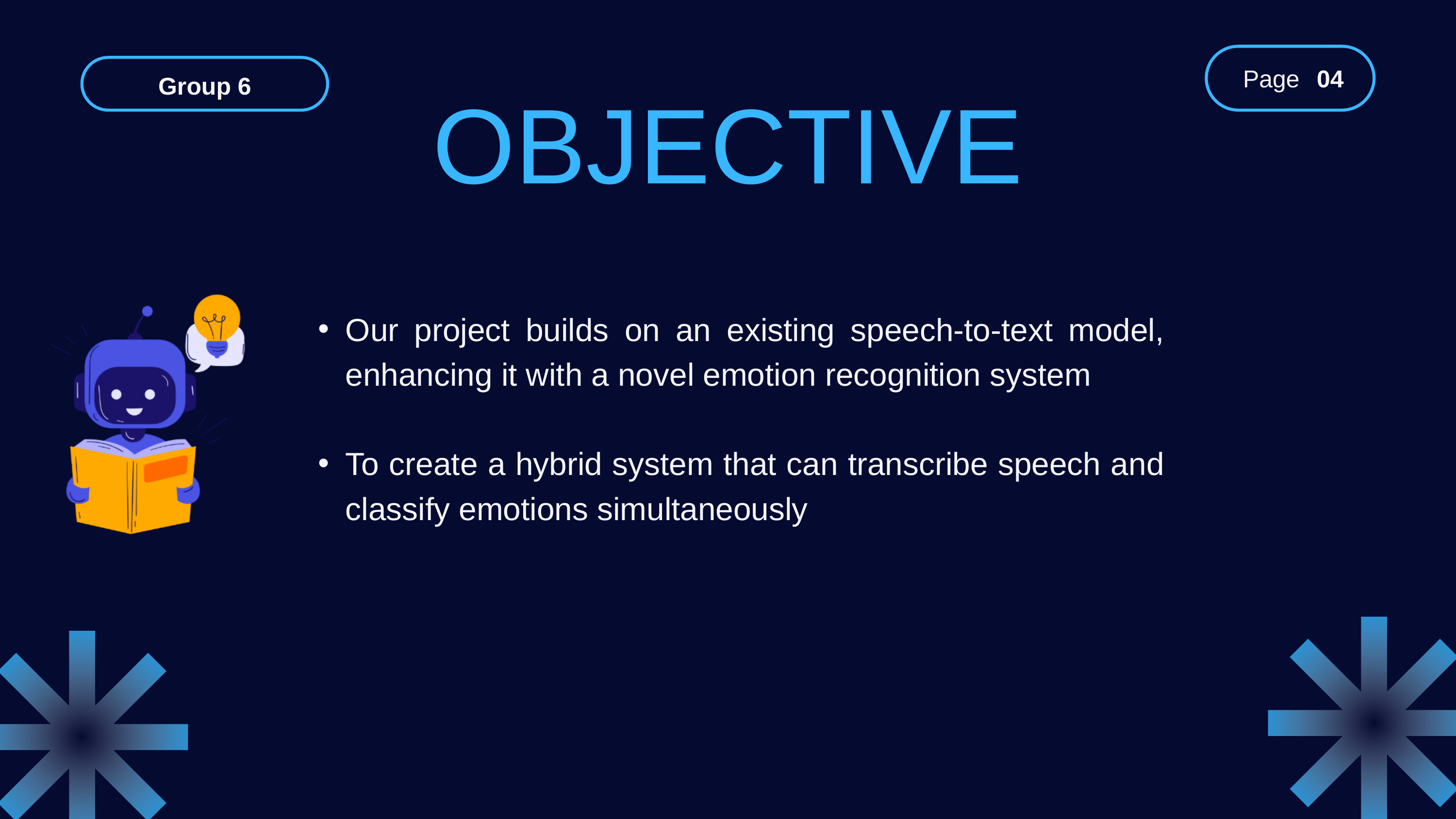

Group 6
Page
04
OBJECTIVE

Our project builds on an existing speech-to-text model, enhancing it with a novel emotion recognition system

To create a hybrid system that can transcribe speech and classify emotions simultaneously